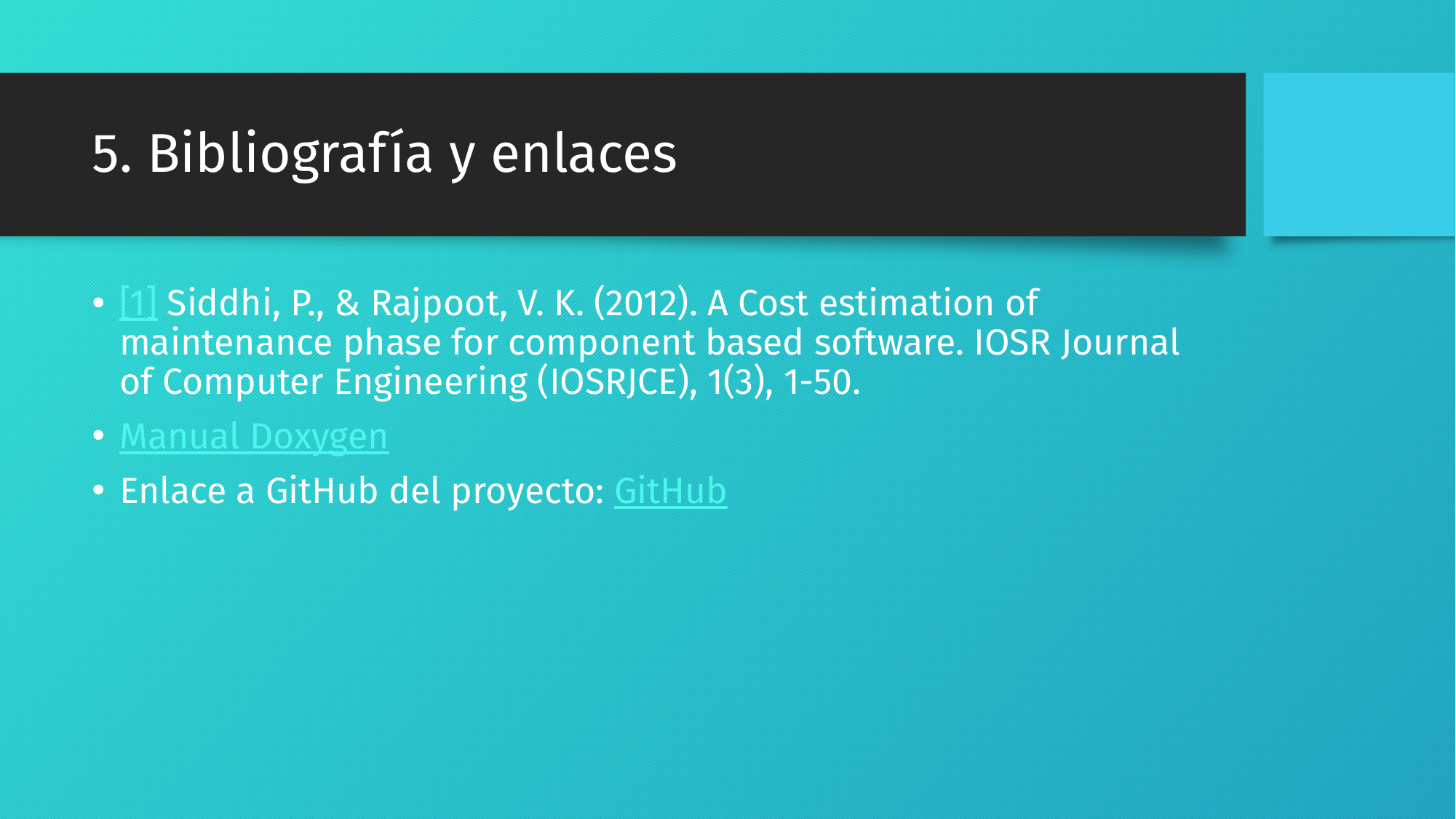

# 5. Bibliografía y enlaces
[1] Siddhi, P., & Rajpoot, V. K. (2012). A Cost estimation of maintenance phase for component based software. IOSR Journal of Computer Engineering (IOSRJCE), 1(3), 1-50.
Manual Doxygen
Enlace a GitHub del proyecto: GitHub